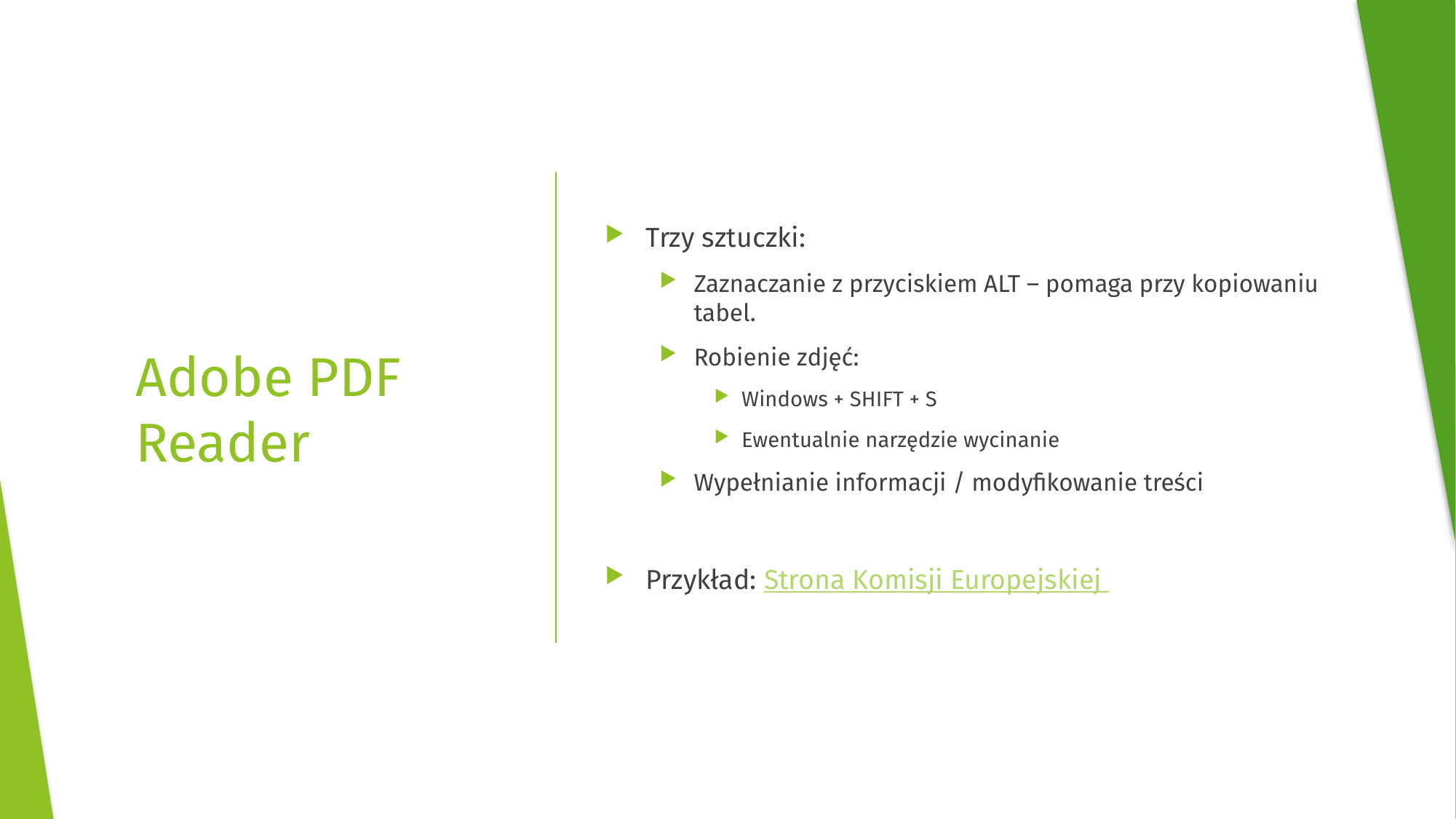

Trzy sztuczki:
Zaznaczanie z przyciskiem ALT – pomaga przy kopiowaniu tabel.
Robienie zdjęć:
Windows + SHIFT + S
Ewentualnie narzędzie wycinanie
Wypełnianie informacji / modyfikowanie treści

Przykład: Strona Komisji Europejskiej
# Adobe PDF Reader